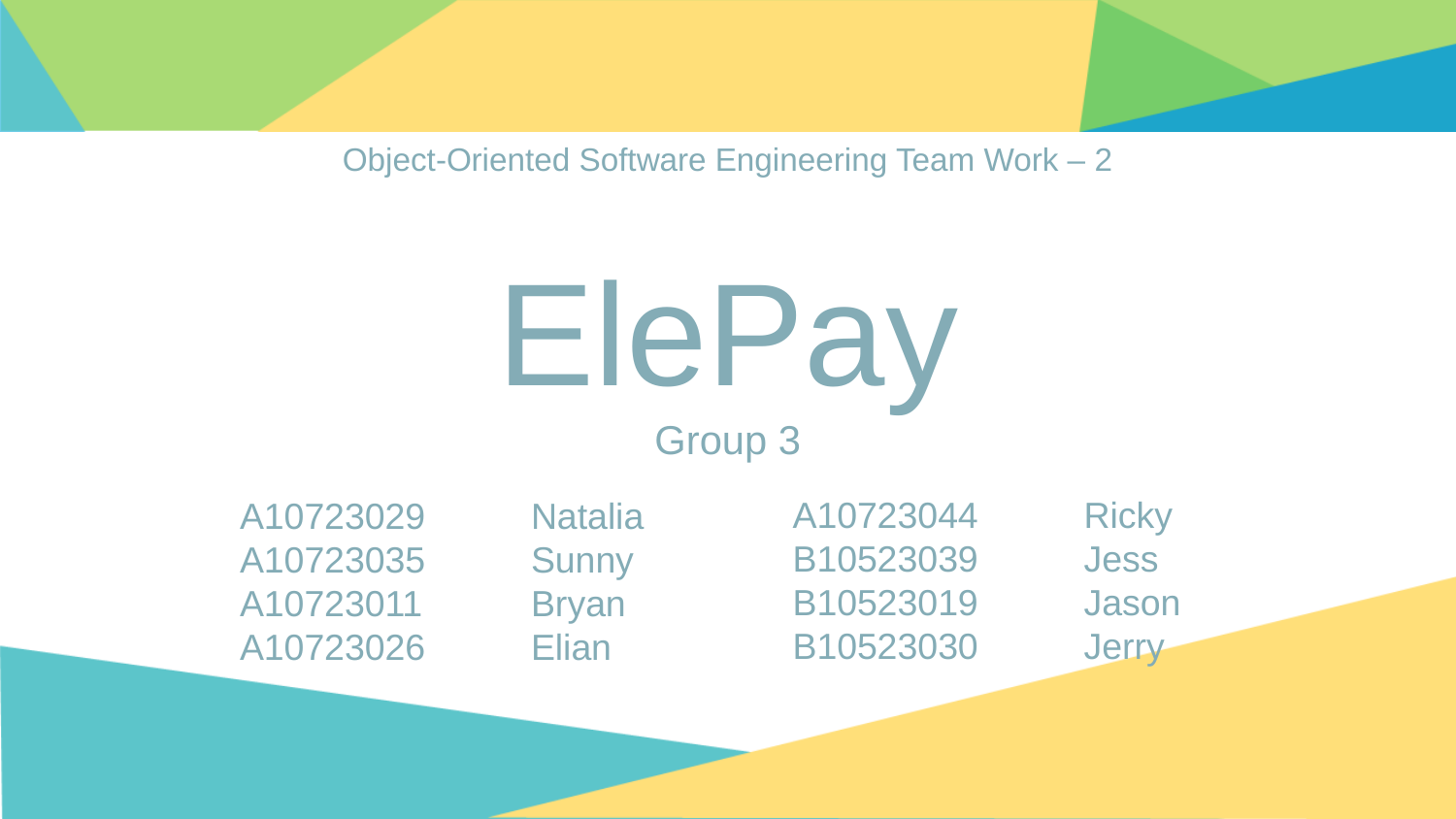

Object-Oriented Software Engineering Team Work – 2
# ElePay Group 3
A10723044	Ricky
B10523039	Jess
B10523019	Jason
B10523030	Jerry

A10723029 	Natalia
A10723035	Sunny
A10723011	Bryan
A10723026	Elian